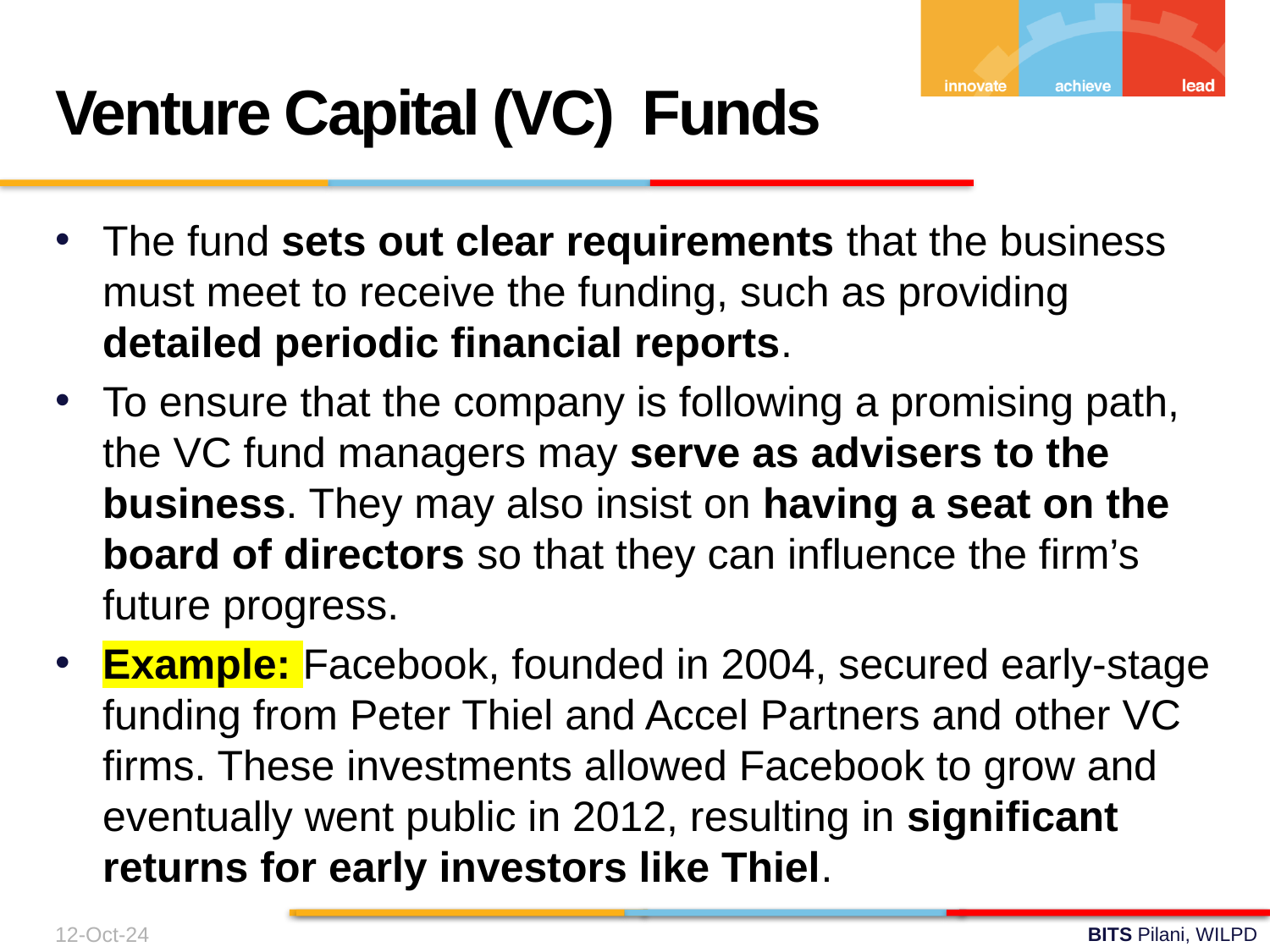

Venture Capital (VC)  Funds
The fund sets out clear requirements that the business must meet to receive the funding, such as providing detailed periodic financial reports.
To ensure that the company is following a promising path, the VC fund managers may serve as advisers to the business. They may also insist on having a seat on the board of directors so that they can influence the firm’s future progress.
Example: Facebook, founded in 2004, secured early-stage funding from Peter Thiel and Accel Partners and other VC firms. These investments allowed Facebook to grow and eventually went public in 2012, resulting in significant returns for early investors like Thiel.

12-Oct-24